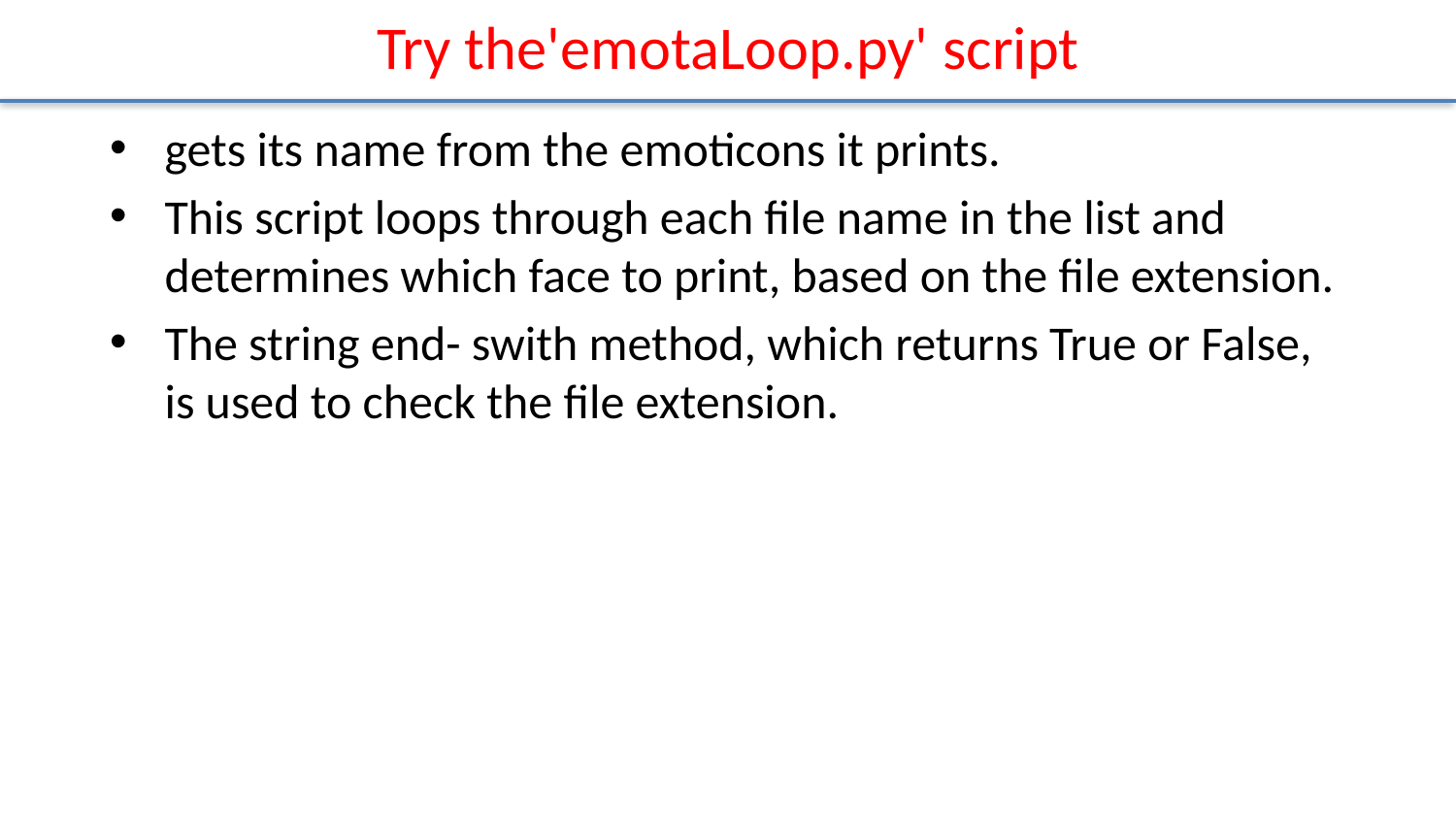

# Try the'emotaLoop.py' script
gets its name from the emoticons it prints.
This script loops through each ﬁle name in the list and determines which face to print, based on the ﬁle extension.
The string end- swith method, which returns True or False, is used to check the ﬁle extension.